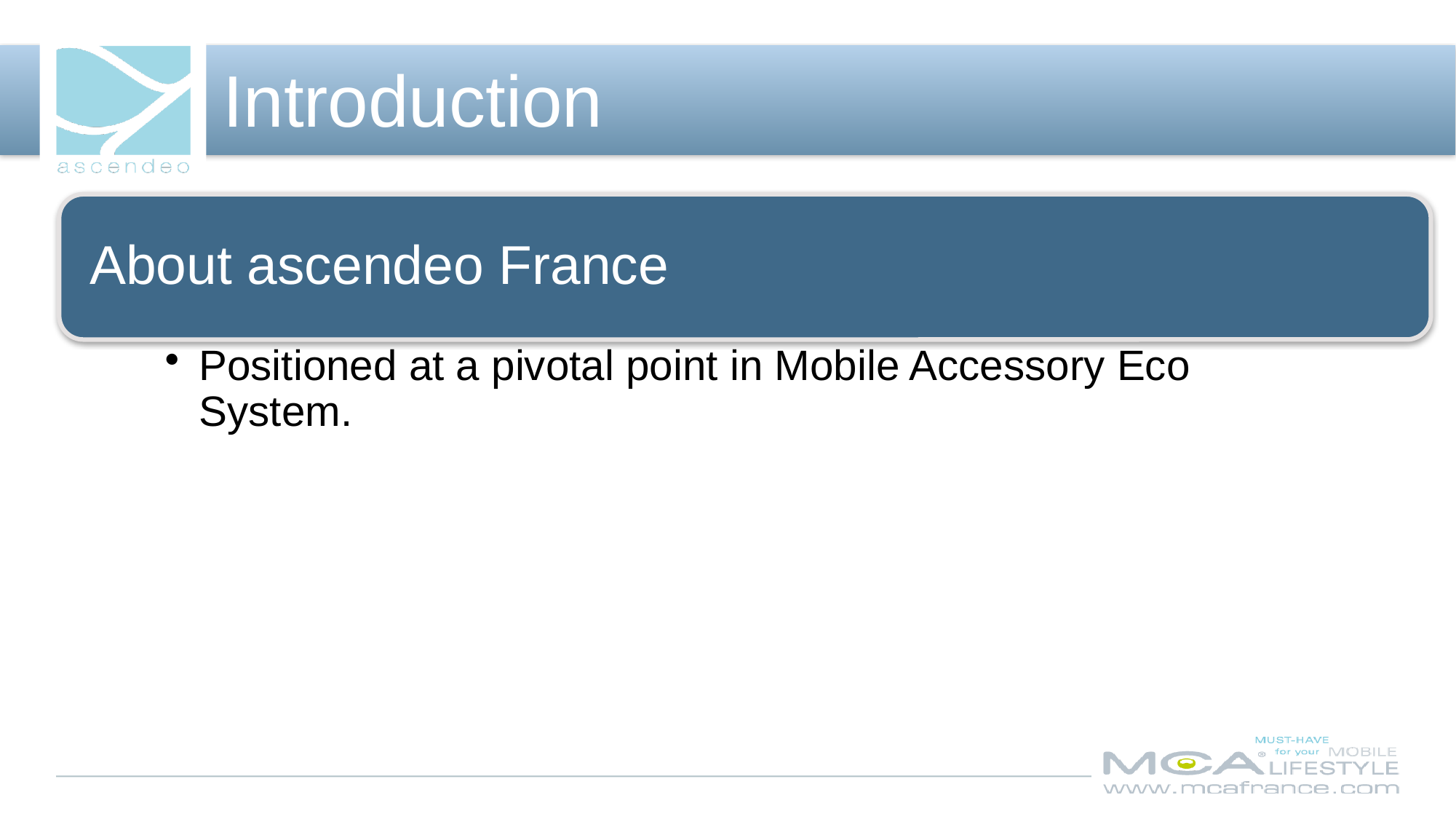

About ascendeo France
Positioned at a pivotal point in Mobile Accessory Eco System.
Introduction